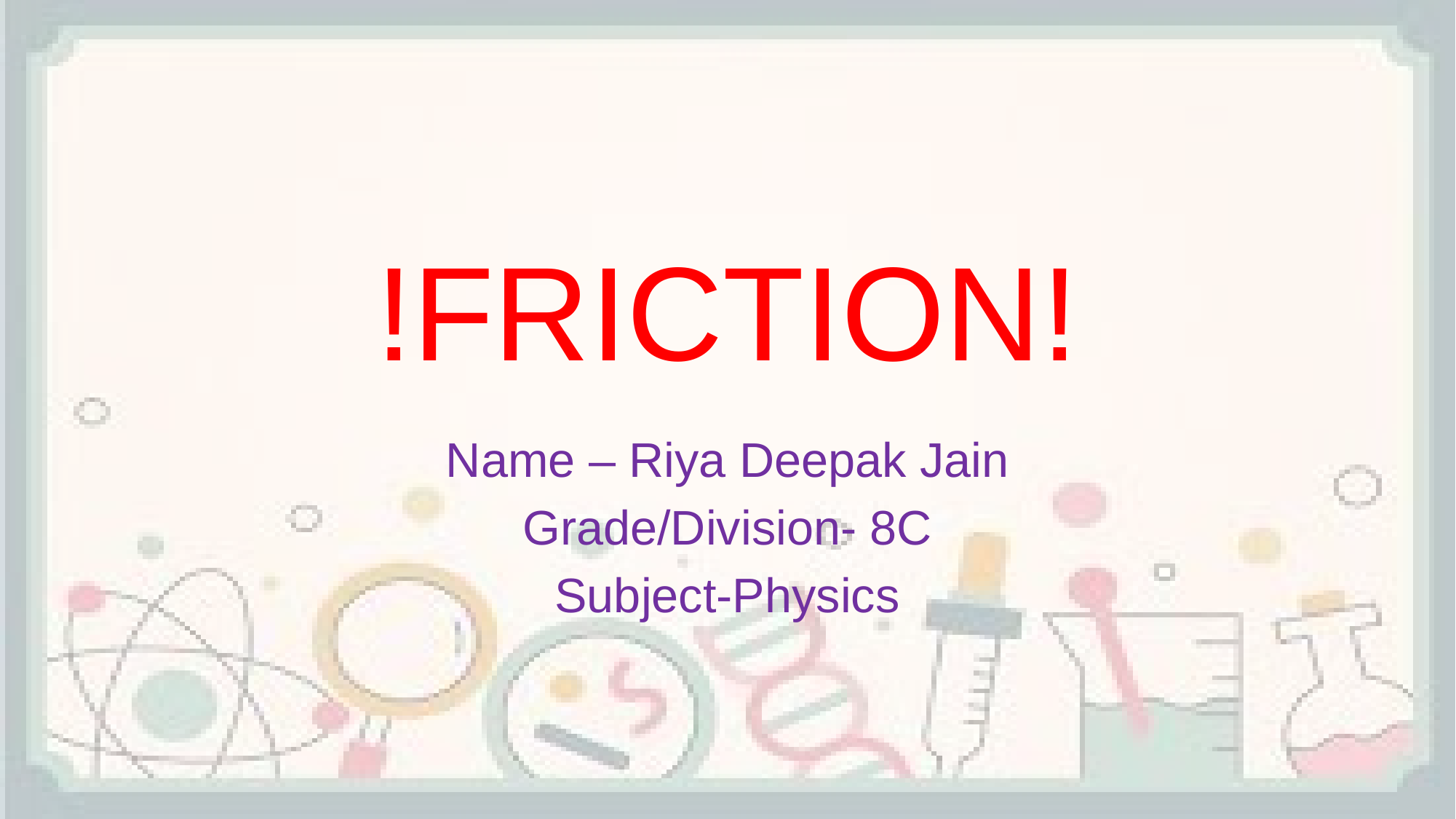

# !FRICTION!
Name – Riya Deepak Jain
Grade/Division- 8C
Subject-Physics